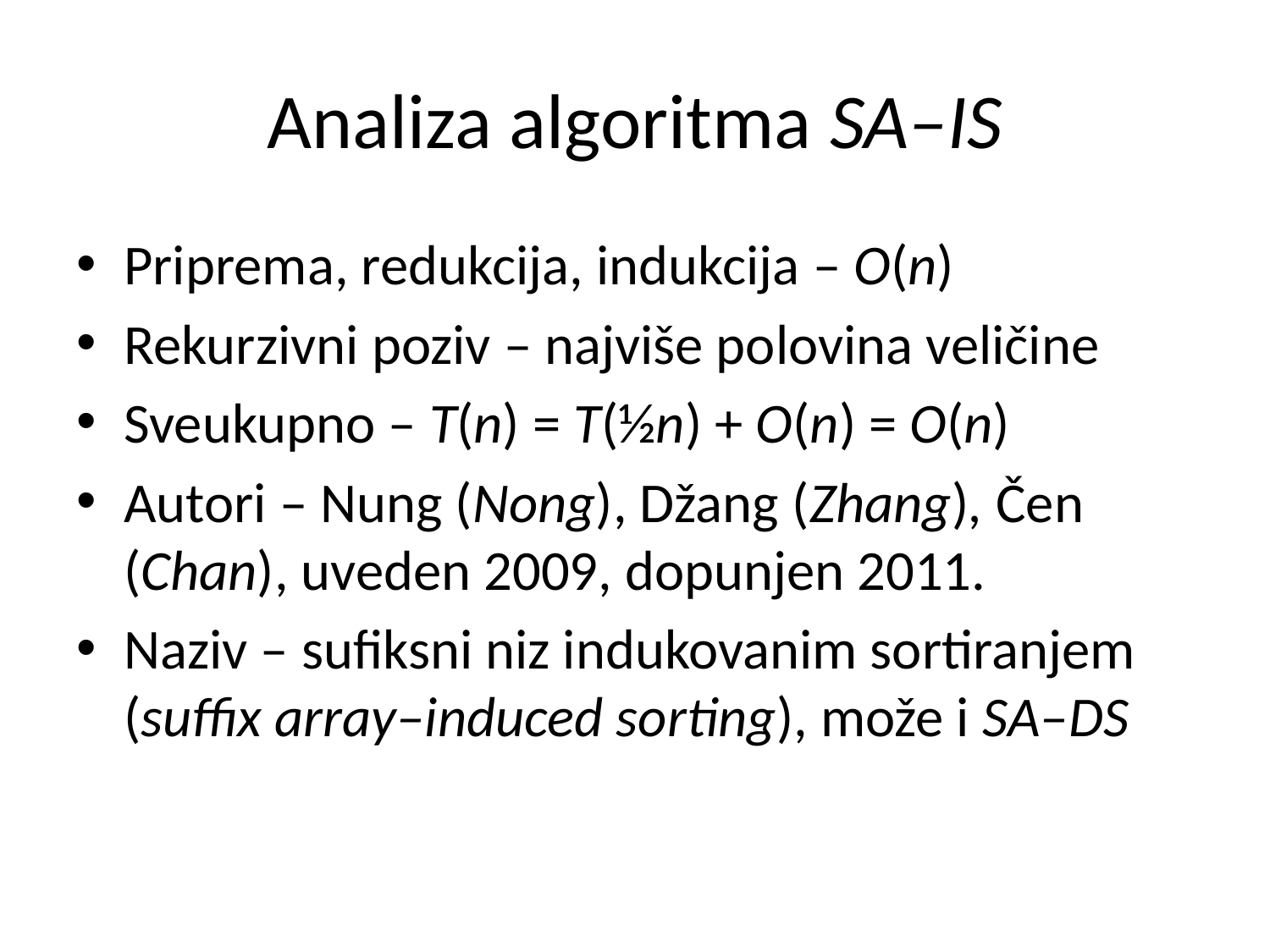

# Analiza algoritma SA–IS
Priprema, redukcija, indukcija – O(n)
Rekurzivni poziv – najviše polovina veličine
Sveukupno – T(n) = T(½n) + O(n) = O(n)
Autori – Nung (Nong), Džang (Zhang), Čen (Chan), uveden 2009, dopunjen 2011.
Naziv – sufiksni niz indukovanim sortiranjem (suffix array–induced sorting), može i SA–DS